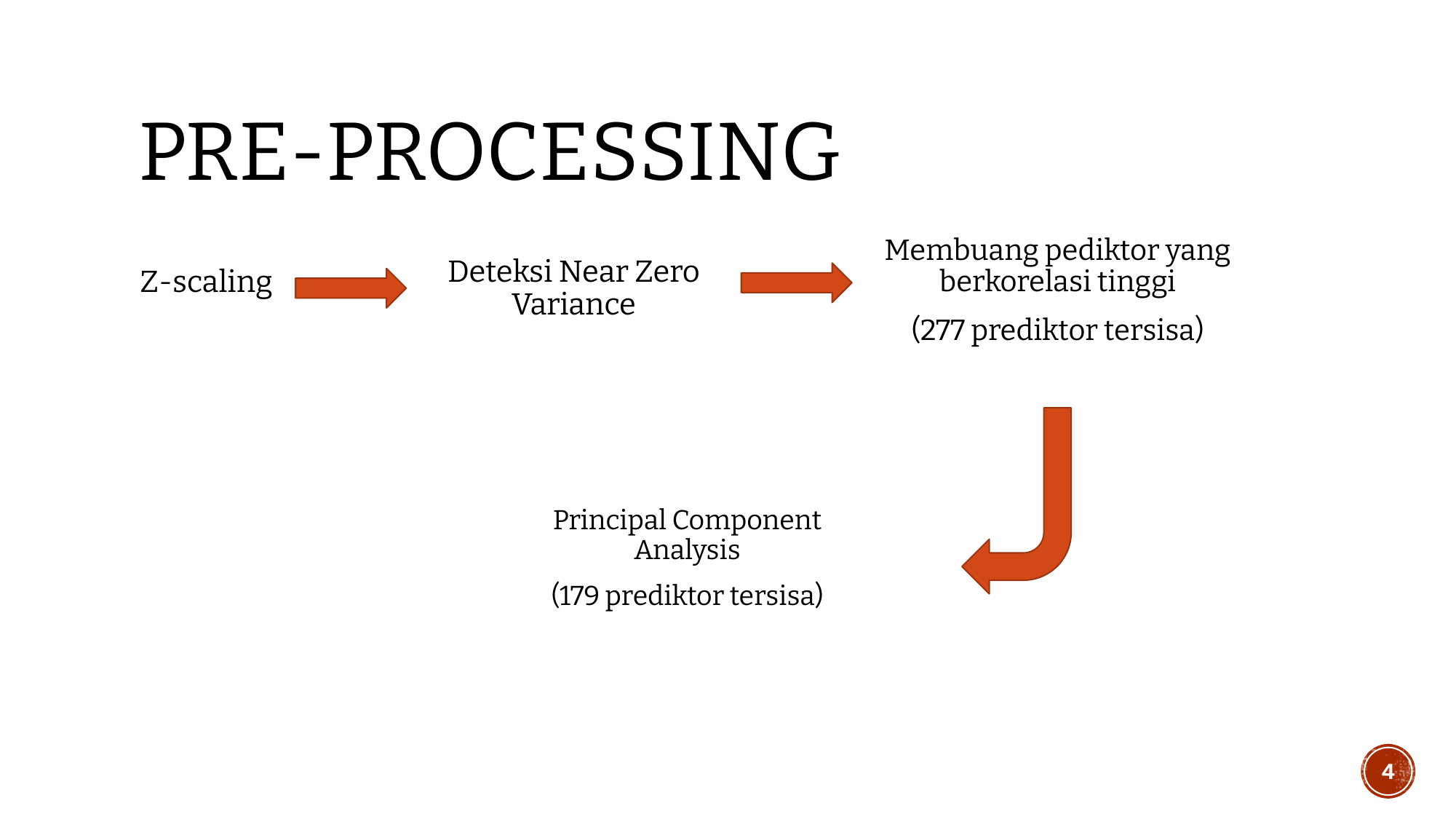

# PRE-Processing
Membuang pediktor yang berkorelasi tinggi
(277 prediktor tersisa)
Deteksi Near Zero Variance
Z-scaling

Principal Component Analysis
(179 prediktor tersisa)
4